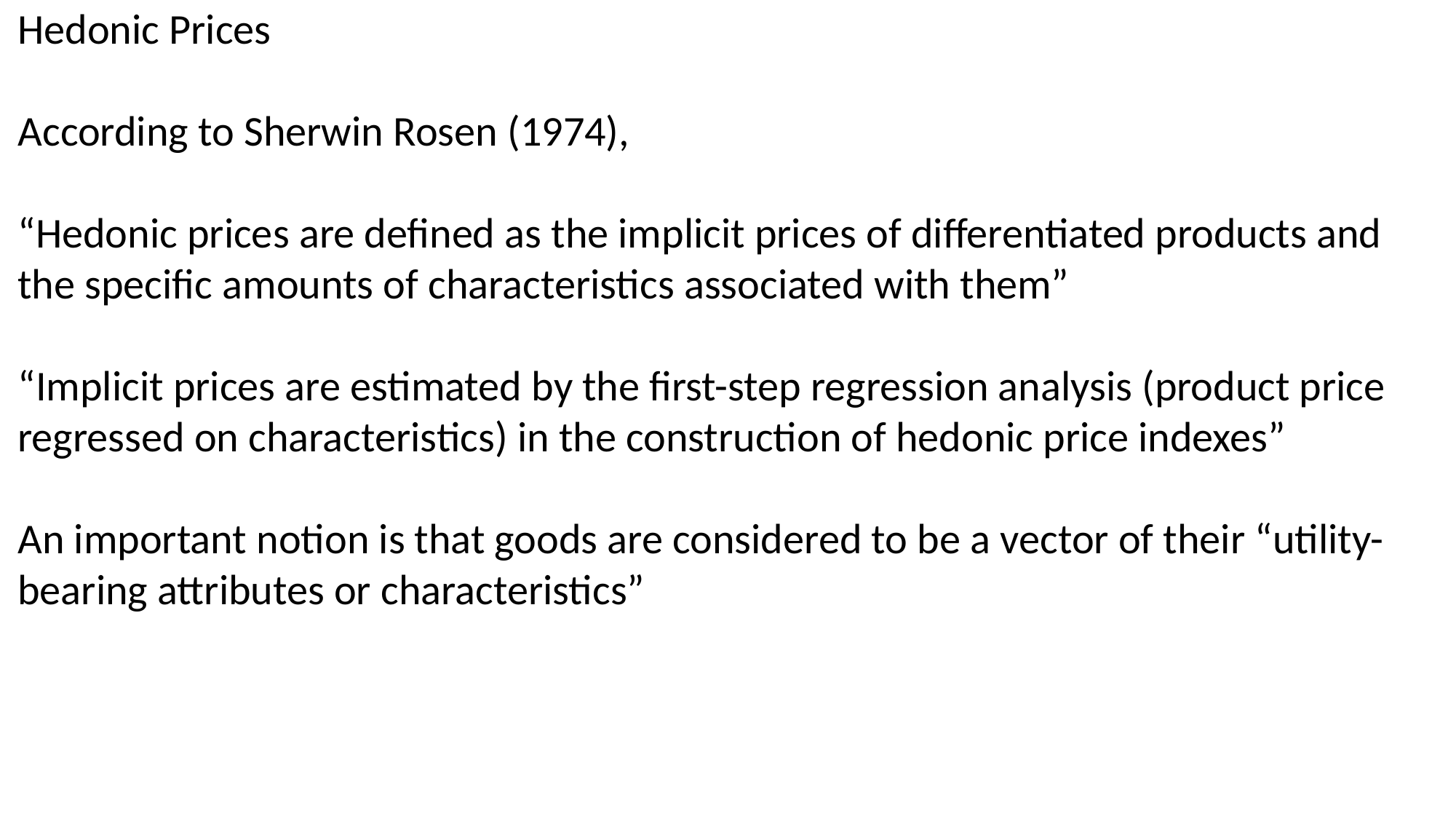

Hedonic Prices

According to Sherwin Rosen (1974),

“Hedonic prices are defined as the implicit prices of differentiated products and the specific amounts of characteristics associated with them”

“Implicit prices are estimated by the first-step regression analysis (product price regressed on characteristics) in the construction of hedonic price indexes”

An important notion is that goods are considered to be a vector of their “utility-bearing attributes or characteristics”